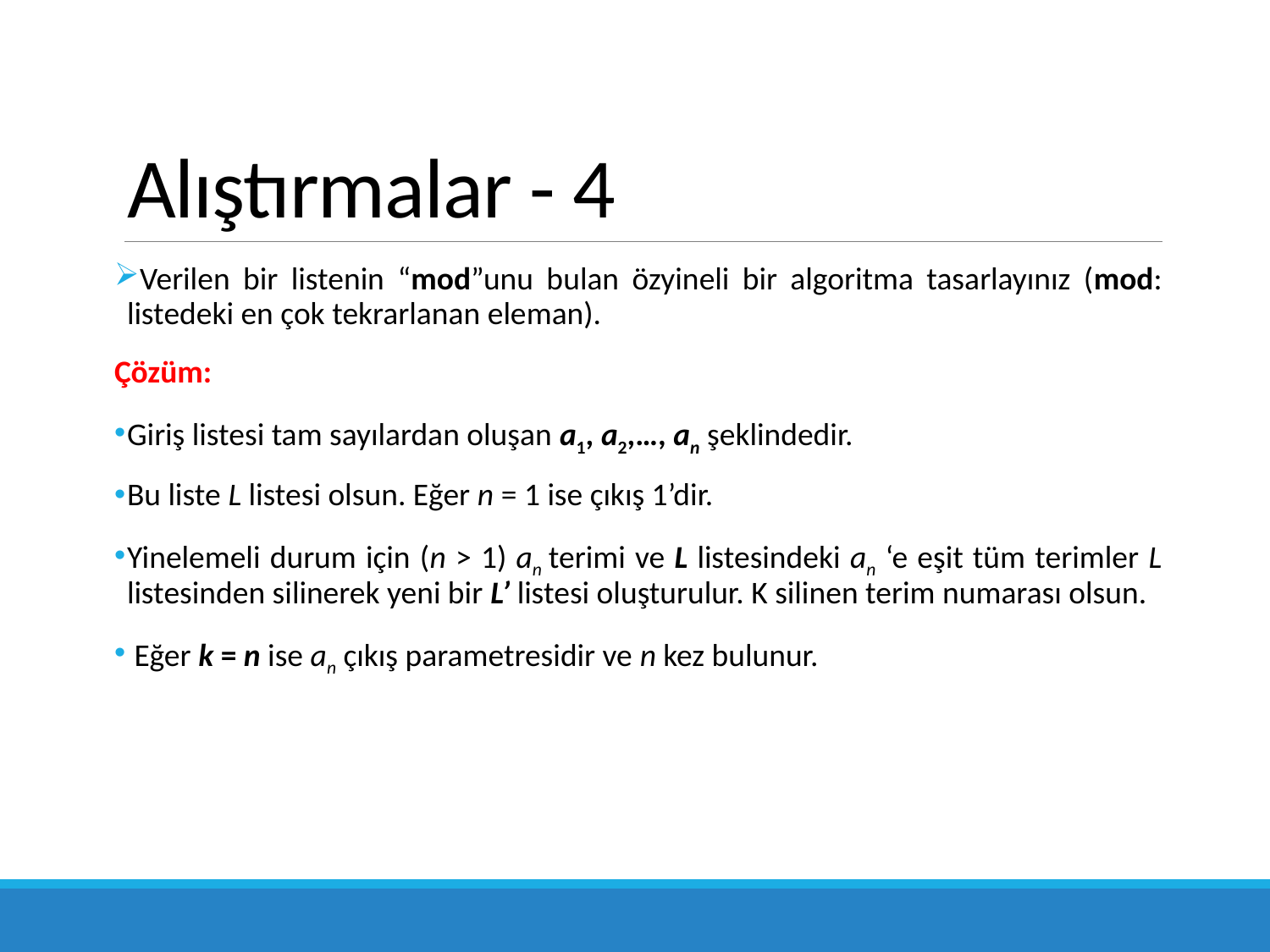

# Alıştırmalar - 4
Verilen bir listenin “mod”unu bulan özyineli bir algoritma tasarlayınız (mod: listedeki en çok tekrarlanan eleman).
Çözüm:
Giriş listesi tam sayılardan oluşan a1, a2,…, an şeklindedir.
Bu liste L listesi olsun. Eğer n = 1 ise çıkış 1’dir.
Yinelemeli durum için (n > 1) an terimi ve L listesindeki an ‘e eşit tüm terimler L listesinden silinerek yeni bir L’ listesi oluşturulur. K silinen terim numarası olsun.
 Eğer k = n ise an çıkış parametresidir ve n kez bulunur.